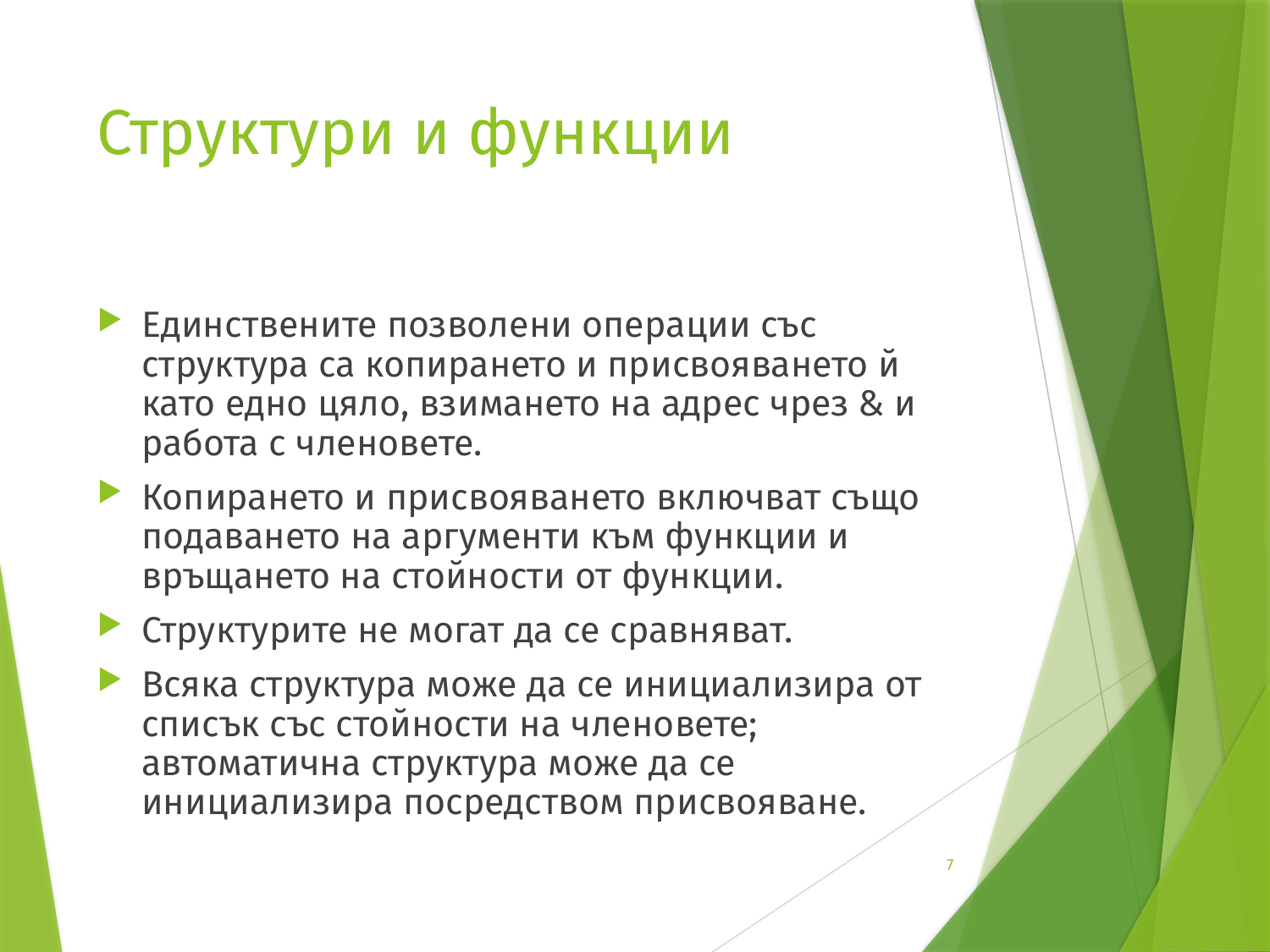

# Структури и функции
Единствените позволени операции със структура са копирането и присвояването й като едно цяло, взимането на адрес чрез & и работа с членовете.
Копирането и присвояването включват също подаването на аргументи към функции и връщането на стойности от функции.
Структурите не могат да се сравняват.
Всяка структура може да се инициализира от списък със стойности на членовете; автоматична структура може да се инициализира посредством присвояване.
7